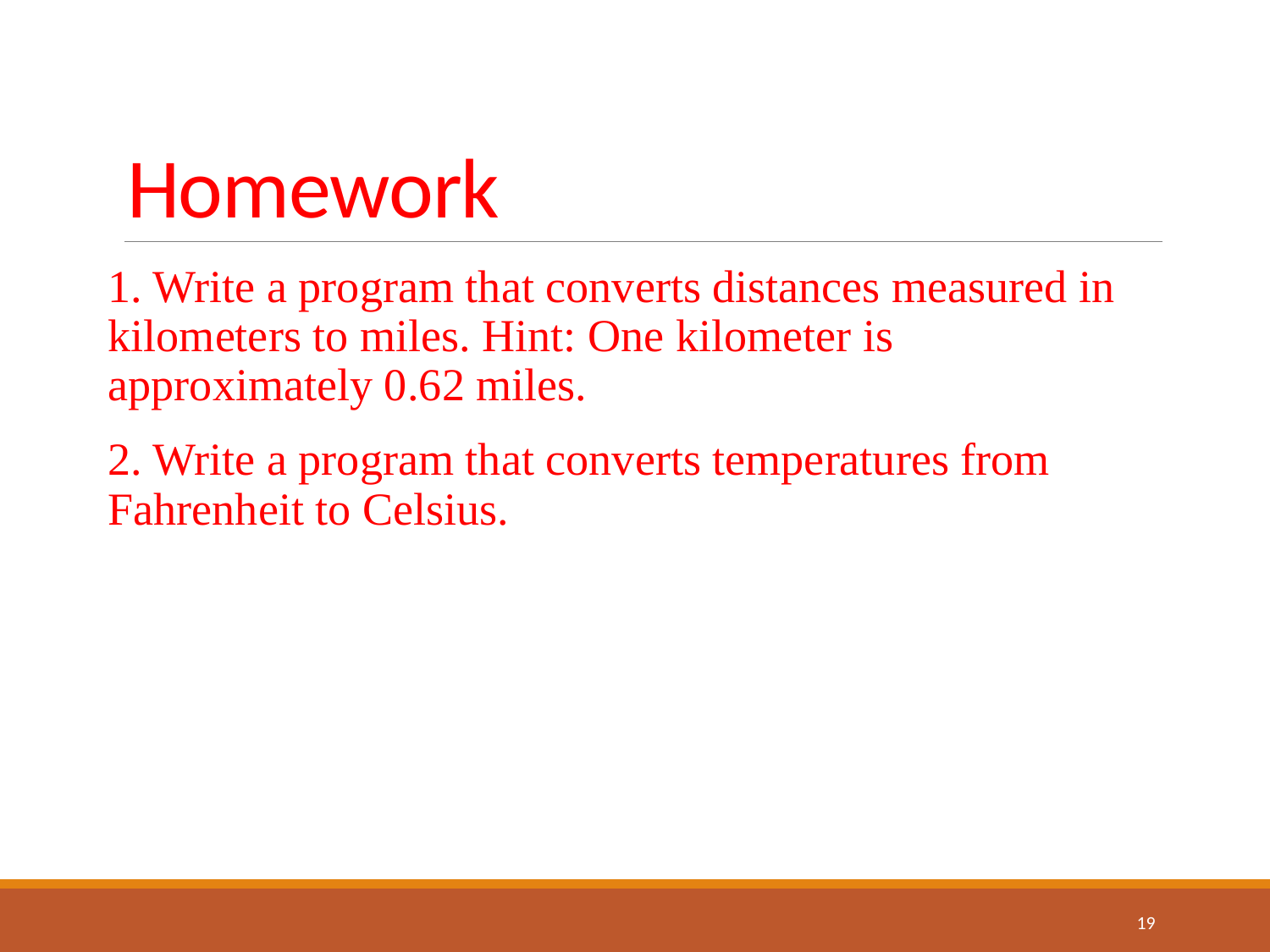

# Homework
1. Write a program that converts distances measured in kilometers to miles. Hint: One kilometer is approximately 0.62 miles.
2. Write a program that converts temperatures from Fahrenheit to Celsius.
19